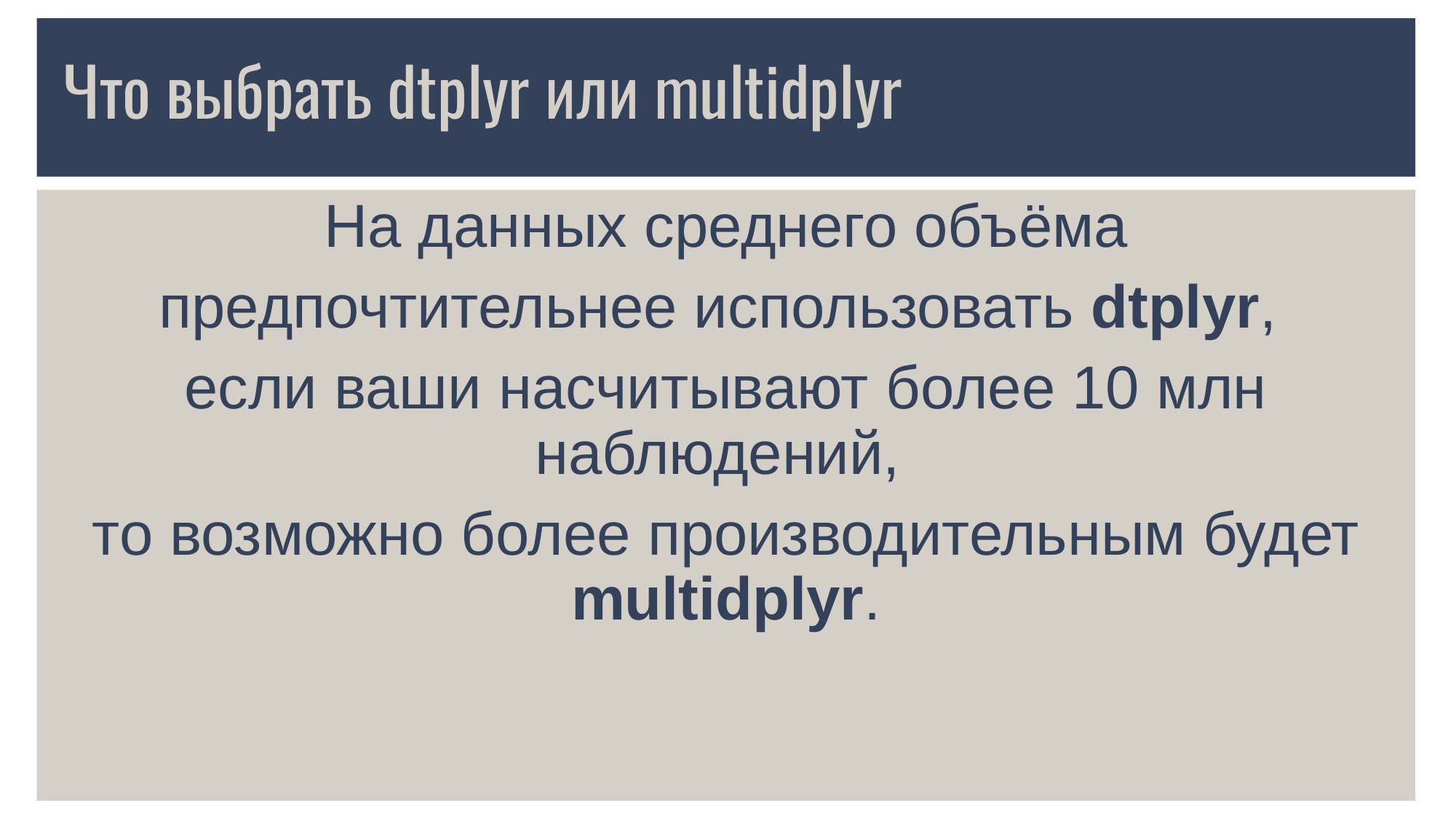

# Что выбрать dtplyr или multidplyr
На данных среднего объёма
предпочтительнее использовать dtplyr,
если ваши насчитывают более 10 млн наблюдений,
то возможно более производительным будет multidplyr.